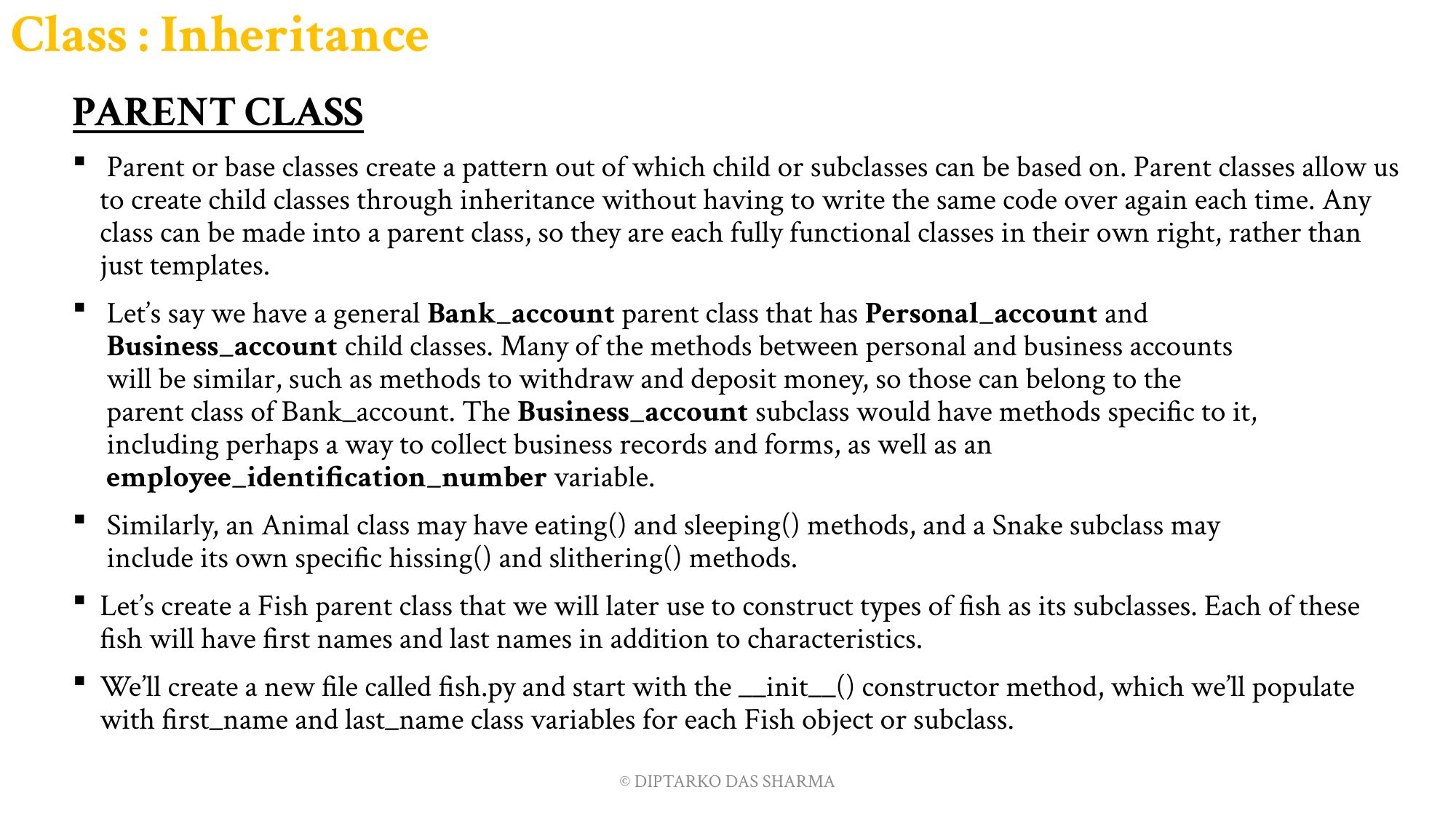

# Class : Inheritance
PARENT CLASS
 Parent or base classes create a pattern out of which child or subclasses can be based on. Parent classes allow us to create child classes through inheritance without having to write the same code over again each time. Any class can be made into a parent class, so they are each fully functional classes in their own right, rather than just templates.
 Let’s say we have a general Bank_account parent class that has Personal_account and
 Business_account child classes. Many of the methods between personal and business accounts
 will be similar, such as methods to withdraw and deposit money, so those can belong to the
 parent class of Bank_account. The Business_account subclass would have methods specific to it,
 including perhaps a way to collect business records and forms, as well as an
 employee_identification_number variable.
 Similarly, an Animal class may have eating() and sleeping() methods, and a Snake subclass may
 include its own specific hissing() and slithering() methods.
Let’s create a Fish parent class that we will later use to construct types of fish as its subclasses. Each of these fish will have first names and last names in addition to characteristics.
We’ll create a new file called fish.py and start with the __init__() constructor method, which we’ll populate with first_name and last_name class variables for each Fish object or subclass.

© DIPTARKO DAS SHARMA